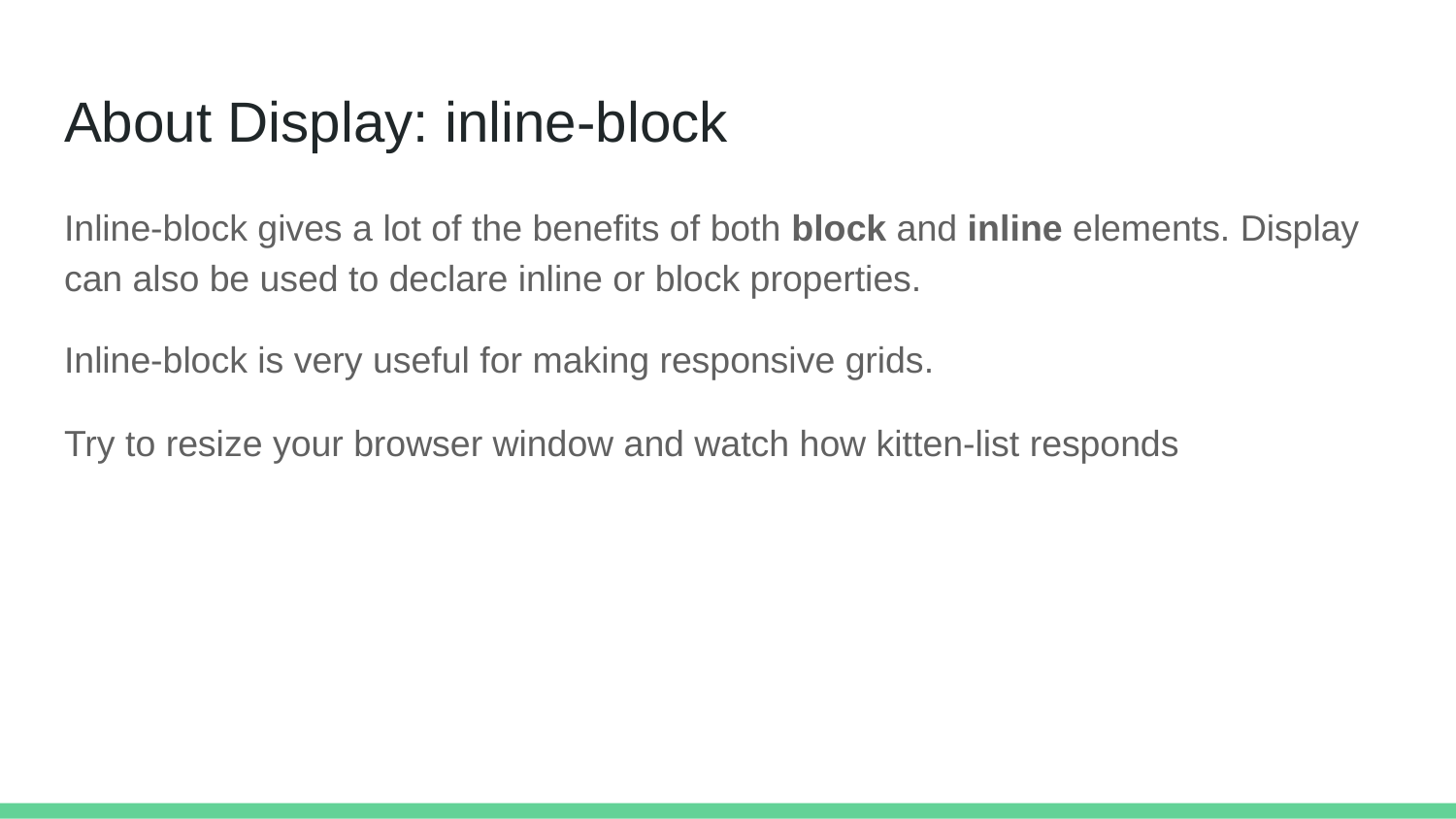

# About Display: inline-block
Inline-block gives a lot of the benefits of both block and inline elements. Display can also be used to declare inline or block properties.
Inline-block is very useful for making responsive grids.
Try to resize your browser window and watch how kitten-list responds